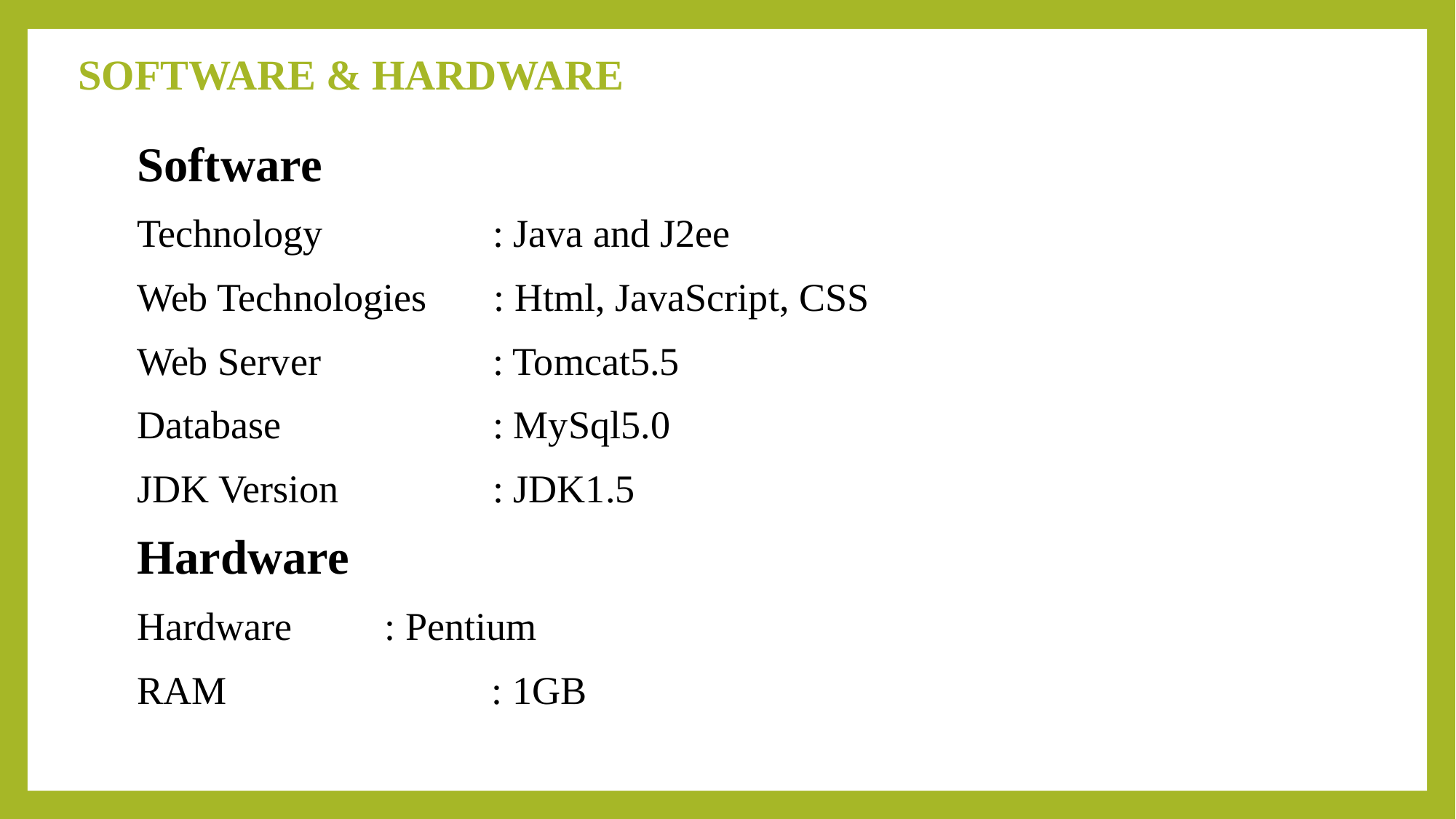

# SOFTWARE & HARDWARE
Software
Technology	              : Java and J2ee
Web Technologies  	   : Html, JavaScript, CSS
Web Server	              : Tomcat5.5
Database	              : MySql5.0
JDK Version	              : JDK1.5
Hardware
Hardware      	   : Pentium
RAM	                         : 1GB